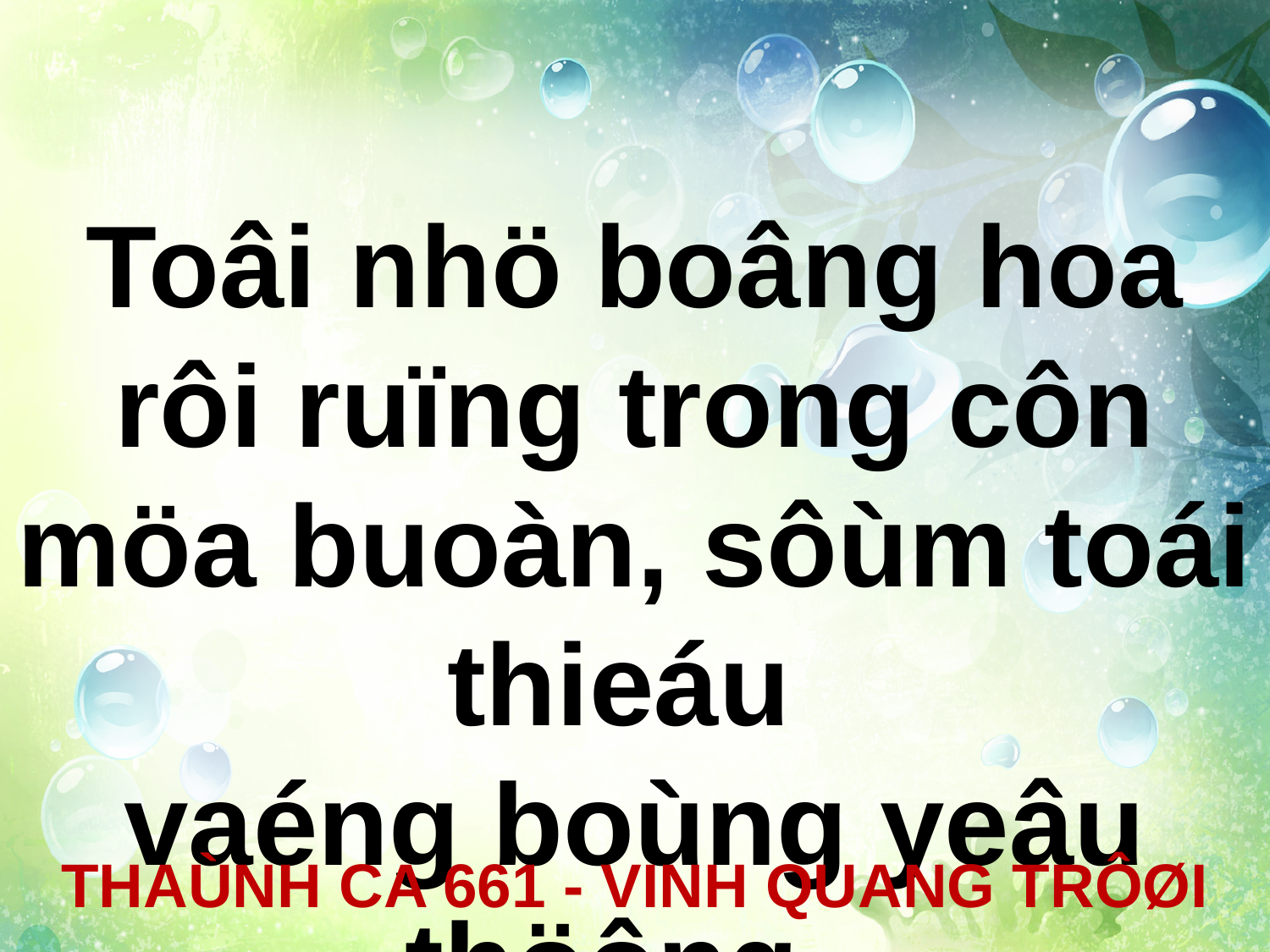

Toâi nhö boâng hoa rôi ruïng trong côn möa buoàn, sôùm toái thieáu
vaéng boùng yeâu thöông.
THAÙNH CA 661 - VINH QUANG TRÔØI